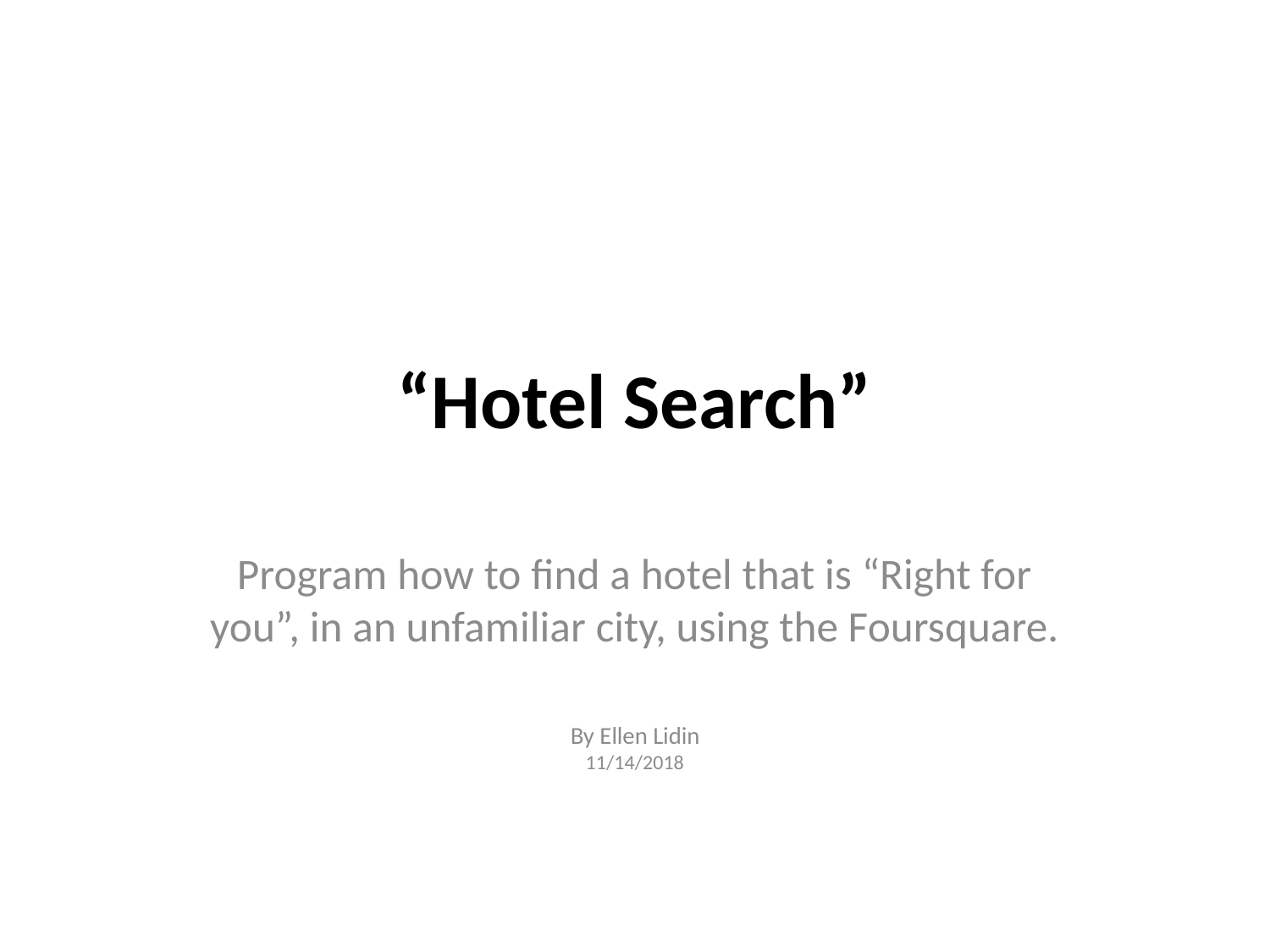

# “Hotel Search”
Program how to find a hotel that is “Right for you”, in an unfamiliar city, using the Foursquare.

By Ellen Lidin
11/14/2018